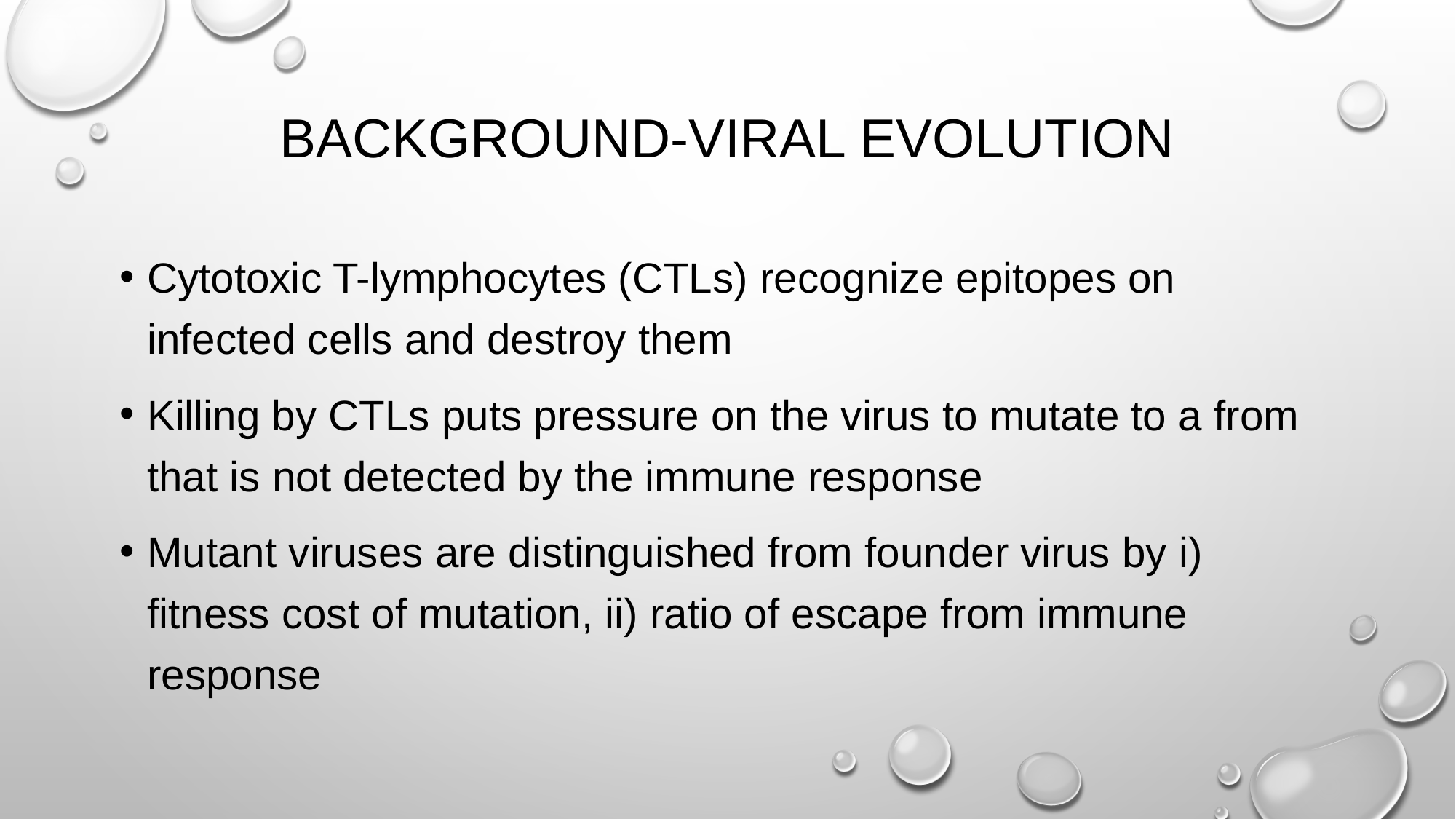

# Background-viral evolution
Cytotoxic T-lymphocytes (CTLs) recognize epitopes on infected cells and destroy them
Killing by CTLs puts pressure on the virus to mutate to a from that is not detected by the immune response
Mutant viruses are distinguished from founder virus by i) fitness cost of mutation, ii) ratio of escape from immune response